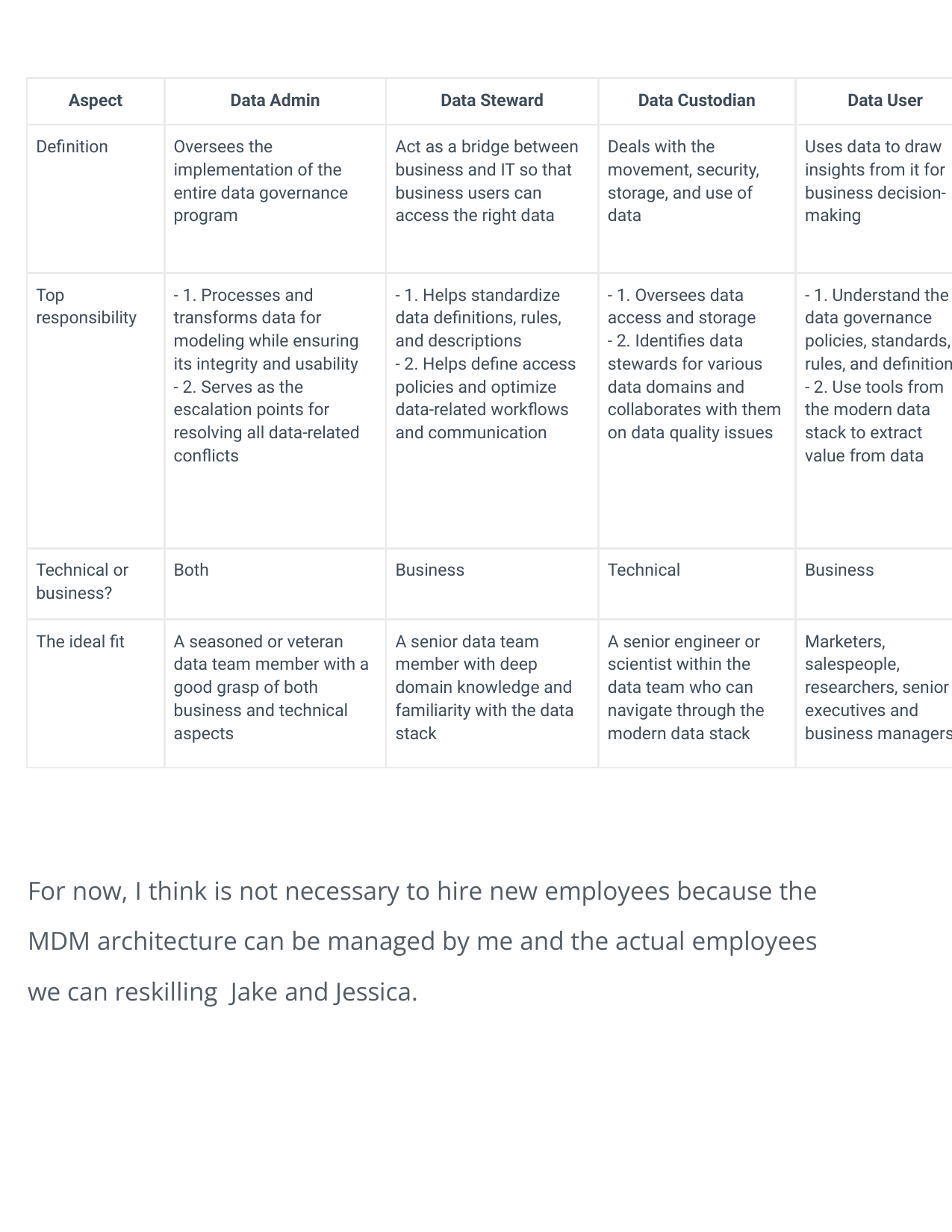

| Aspect | Data Admin | Data Steward | Data Custodian | Data User |
| --- | --- | --- | --- | --- |
| Definition | Oversees the implementation of the entire data governance program | Act as a bridge between business and IT so that business users can access the right data | Deals with the movement, security, storage, and use of data | Uses data to draw insights from it for business decision-making |
| Top responsibility | - 1. Processes and transforms data for modeling while ensuring its integrity and usability - 2. Serves as the escalation points for resolving all data-related conflicts | - 1. Helps standardize data definitions, rules, and descriptions - 2. Helps define access policies and optimize data-related workflows and communication | - 1. Oversees data access and storage - 2. Identifies data stewards for various data domains and collaborates with them on data quality issues | - 1. Understand the data governance policies, standards, rules, and definitions - 2. Use tools from the modern data stack to extract value from data |
| Technical or business? | Both | Business | Technical | Business |
| The ideal fit | A seasoned or veteran data team member with a good grasp of both business and technical aspects | A senior data team member with deep domain knowledge and familiarity with the data stack | A senior engineer or scientist within the data team who can navigate through the modern data stack | Marketers, salespeople, researchers, senior executives and business managers |
For now, I think is not necessary to hire new employees because the MDM architecture can be managed by me and the actual employees we can reskilling  Jake and Jessica.